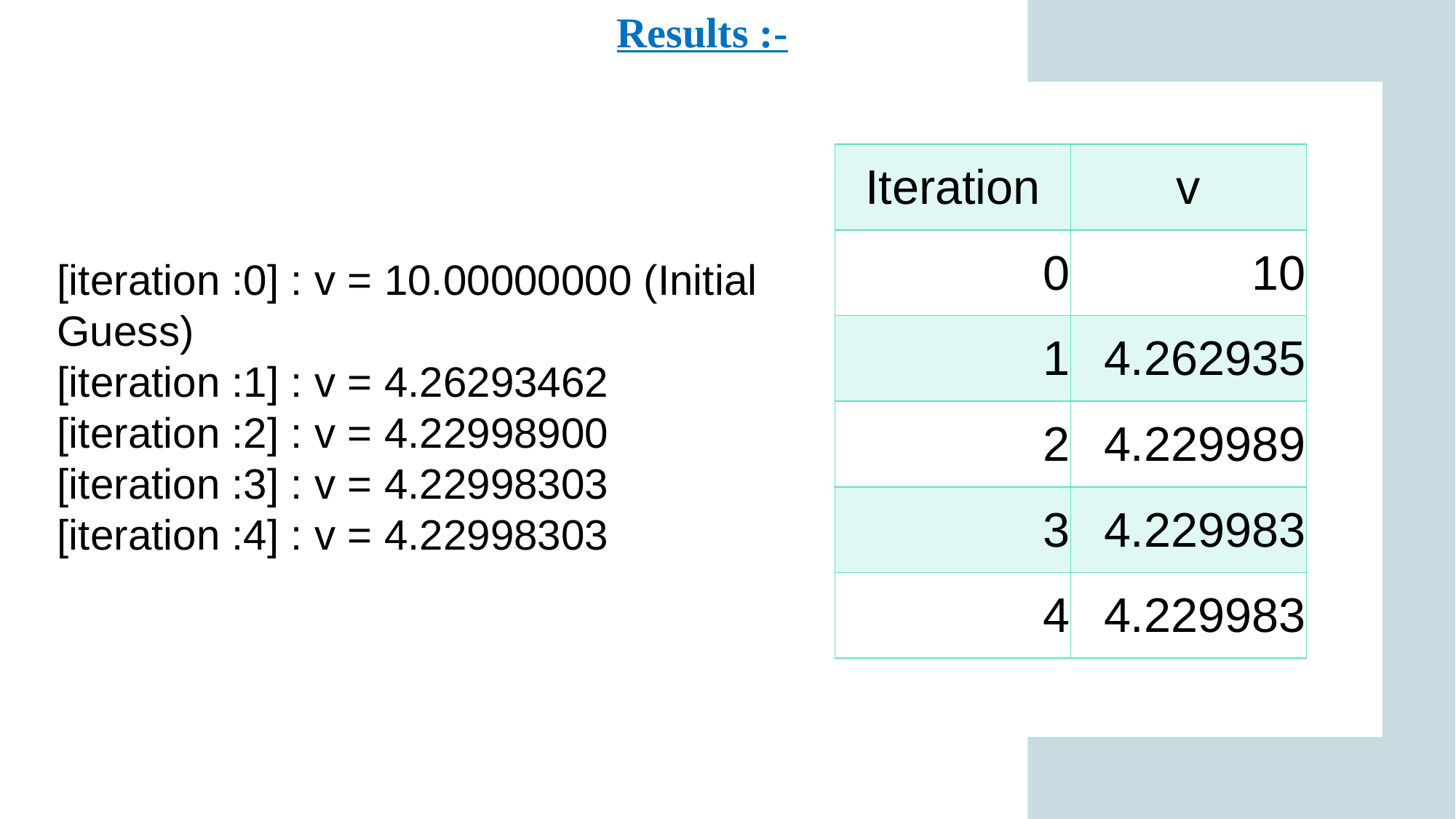

Results :-
| Iteration | v |
| --- | --- |
| 0 | 10 |
| 1 | 4.262935 |
| 2 | 4.229989 |
| 3 | 4.229983 |
| 4 | 4.229983 |
[iteration :0] : v = 10.00000000 (Initial Guess)
[iteration :1] : v = 4.26293462
[iteration :2] : v = 4.22998900
[iteration :3] : v = 4.22998303
[iteration :4] : v = 4.22998303